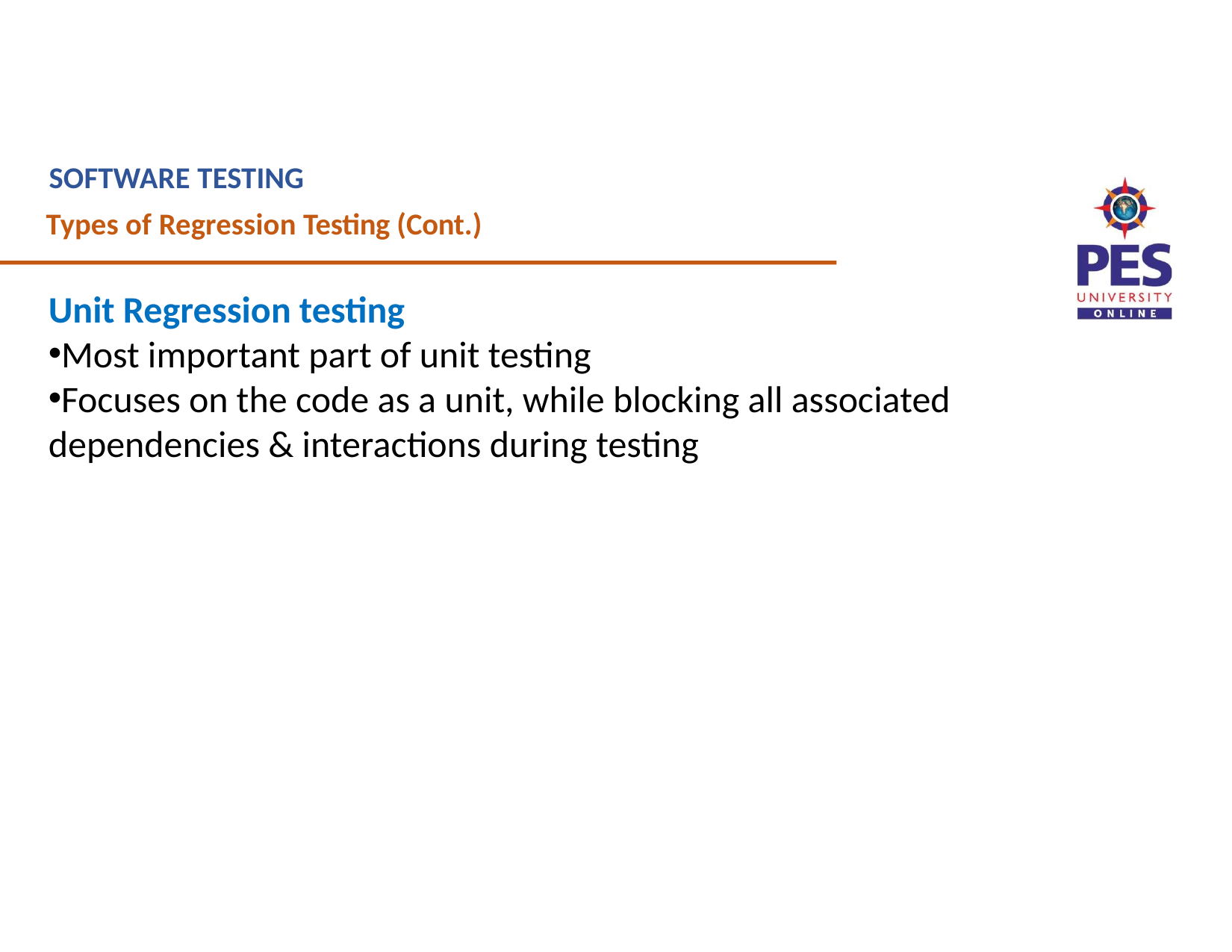

SOFTWARE TESTING
Types of Regression Testing (Cont.)

Unit Regression testing
Most important part of unit testing
Focuses on the code as a unit, while blocking all associated dependencies & interactions during testing